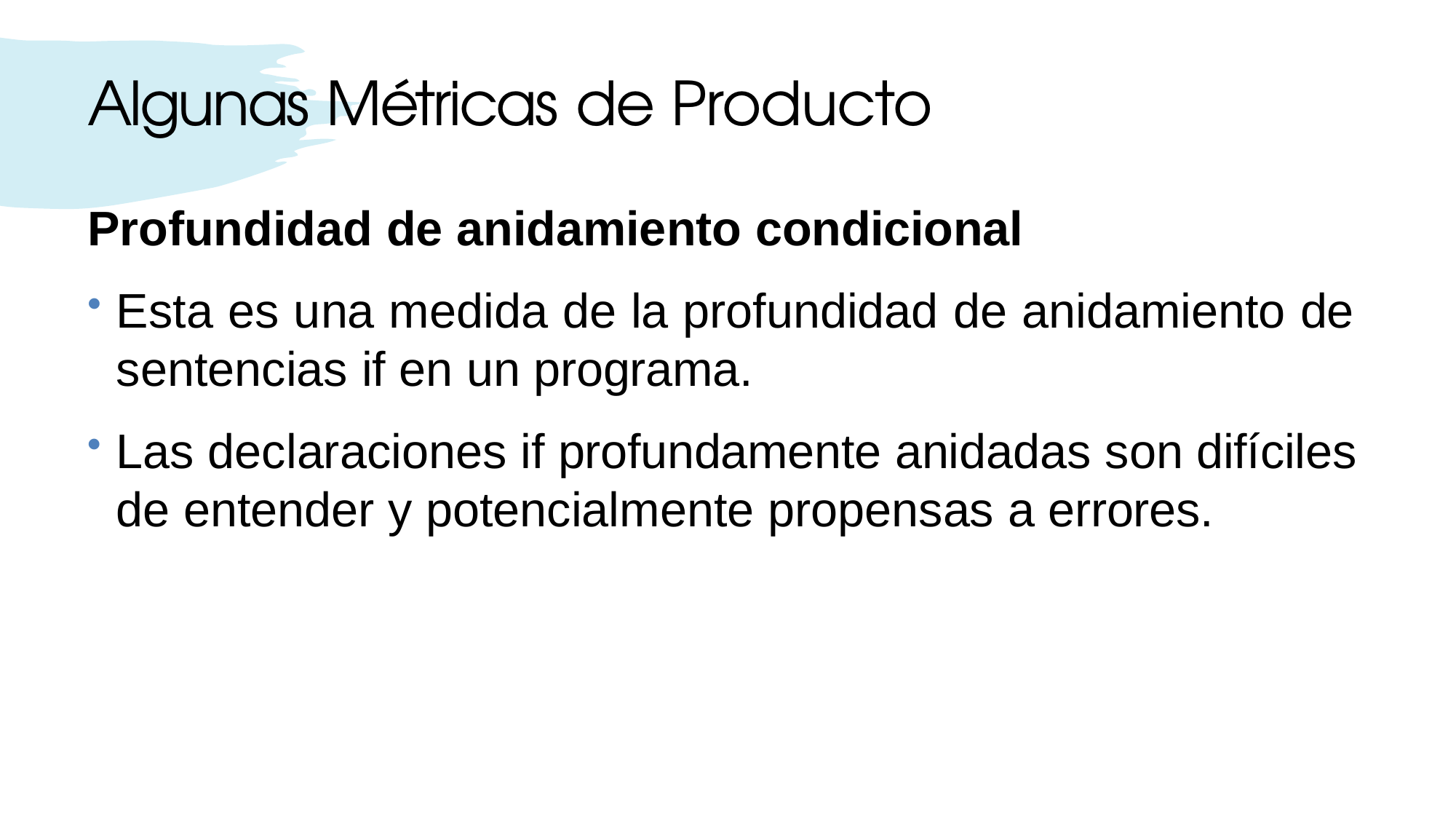

# Algunas Métricas de Producto
Profundidad de anidamiento condicional
Esta es una medida de la profundidad de anidamiento de
sentencias if en un programa.
Las declaraciones if profundamente anidadas son difíciles de entender y potencialmente propensas a errores.